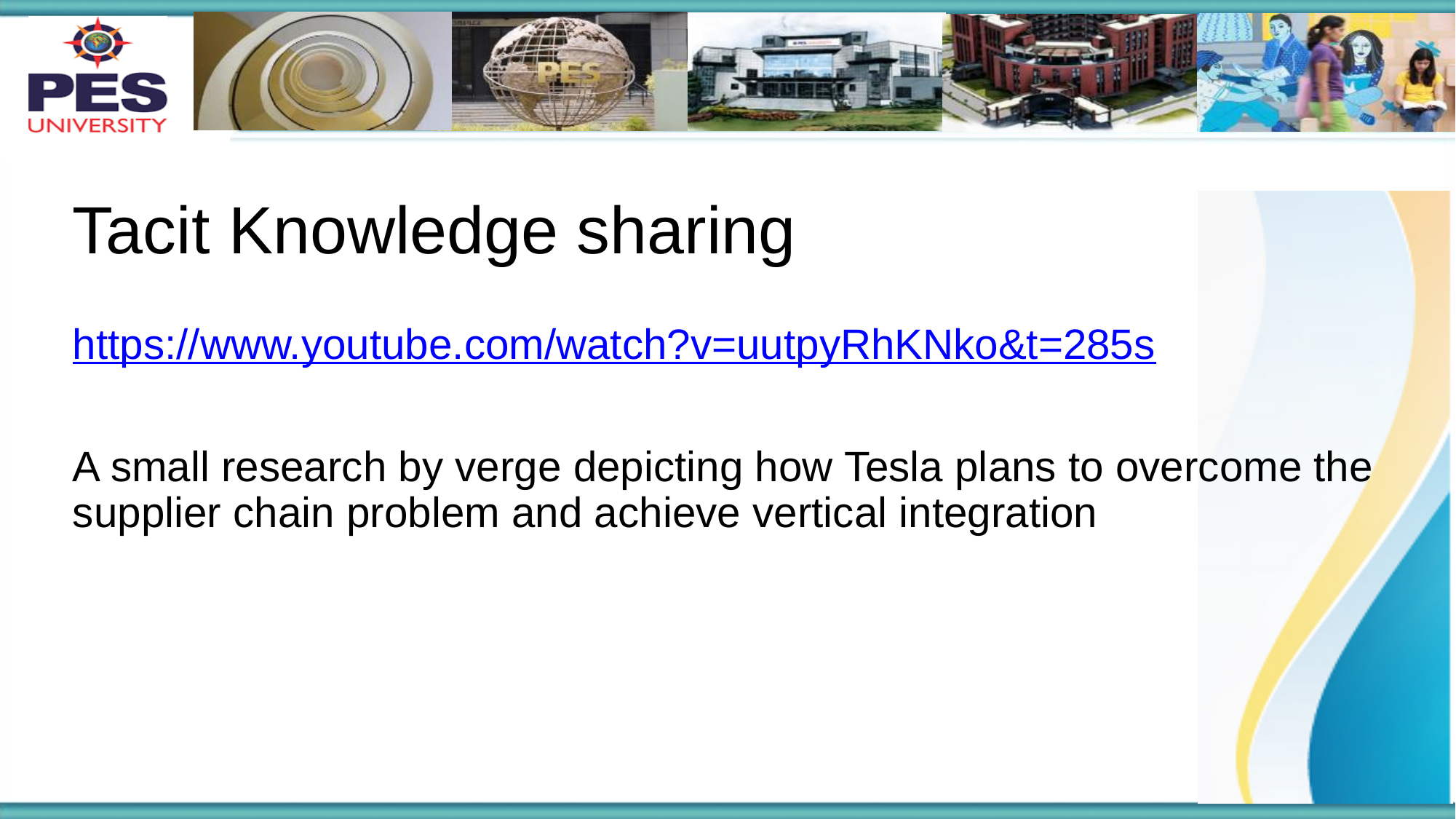

# Tacit Knowledge sharing
https://www.youtube.com/watch?v=uutpyRhKNko&t=285s

A small research by verge depicting how Tesla plans to overcome the supplier chain problem and achieve vertical integration